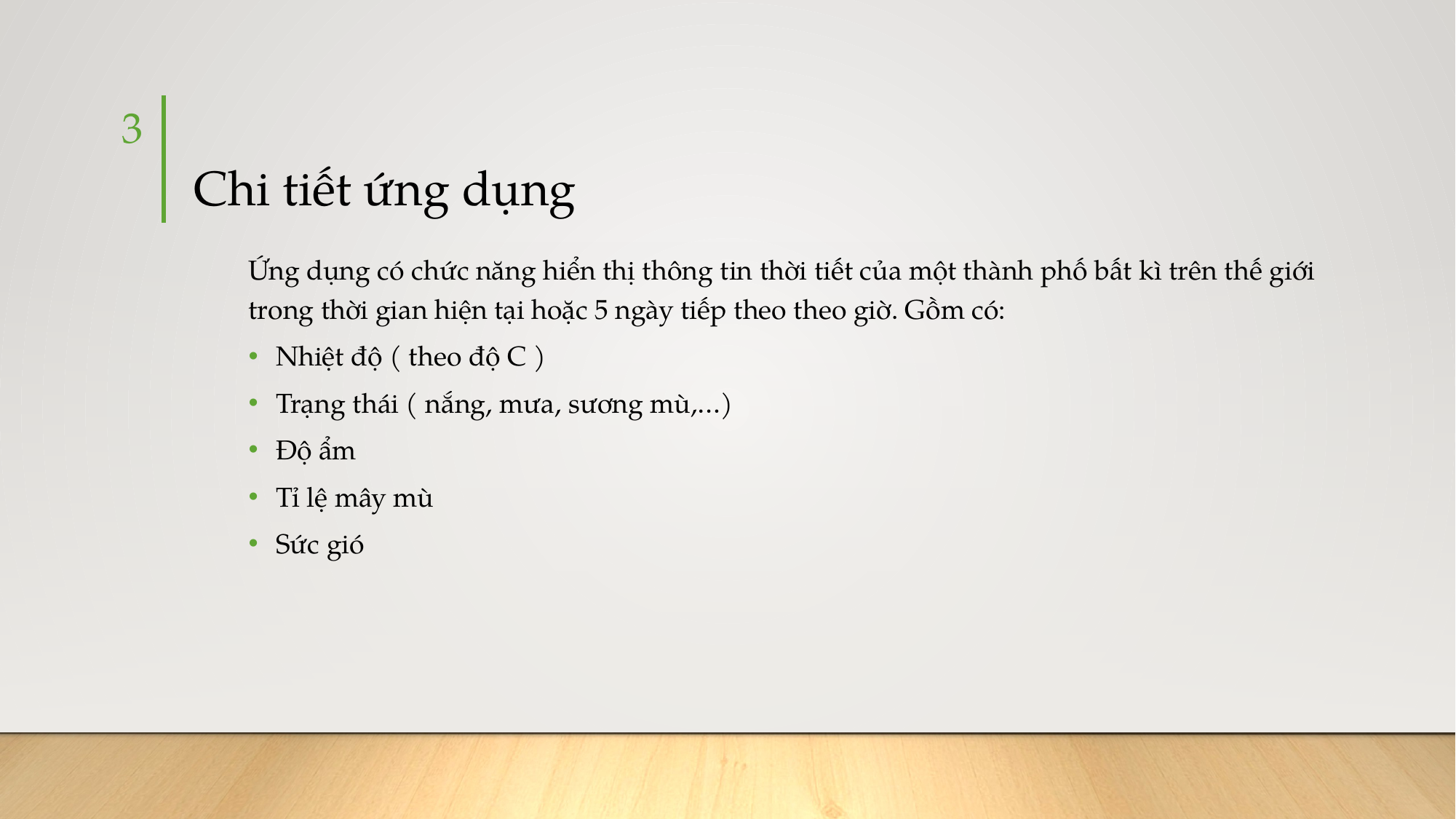

3
# Chi tiết ứng dụng
Ứng dụng có chức năng hiển thị thông tin thời tiết của một thành phố bất kì trên thế giới trong thời gian hiện tại hoặc 5 ngày tiếp theo theo giờ. Gồm có:
Nhiệt độ ( theo độ C )
Trạng thái ( nắng, mưa, sương mù,…)
Độ ẩm
Tỉ lệ mây mù
Sức gió